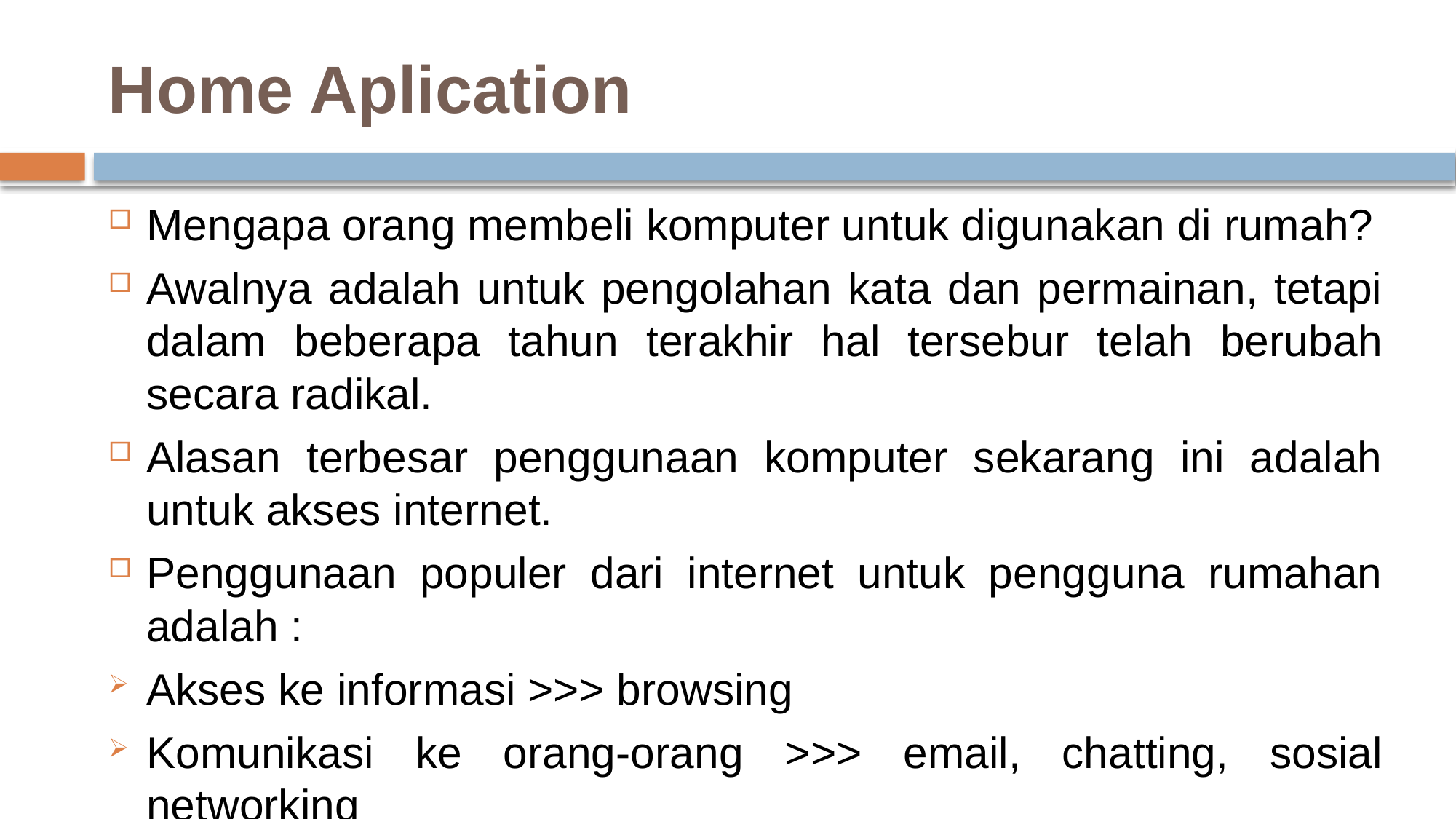

# Home Aplication
Mengapa orang membeli komputer untuk digunakan di rumah?
Awalnya adalah untuk pengolahan kata dan permainan, tetapi dalam beberapa tahun terakhir hal tersebur telah berubah secara radikal.
Alasan terbesar penggunaan komputer sekarang ini adalah untuk akses internet.
Penggunaan populer dari internet untuk pengguna rumahan adalah :
Akses ke informasi >>> browsing
Komunikasi ke orang-orang >>> email, chatting, sosial networking
Hiburan interaktif >>> games online
Electronic commerce